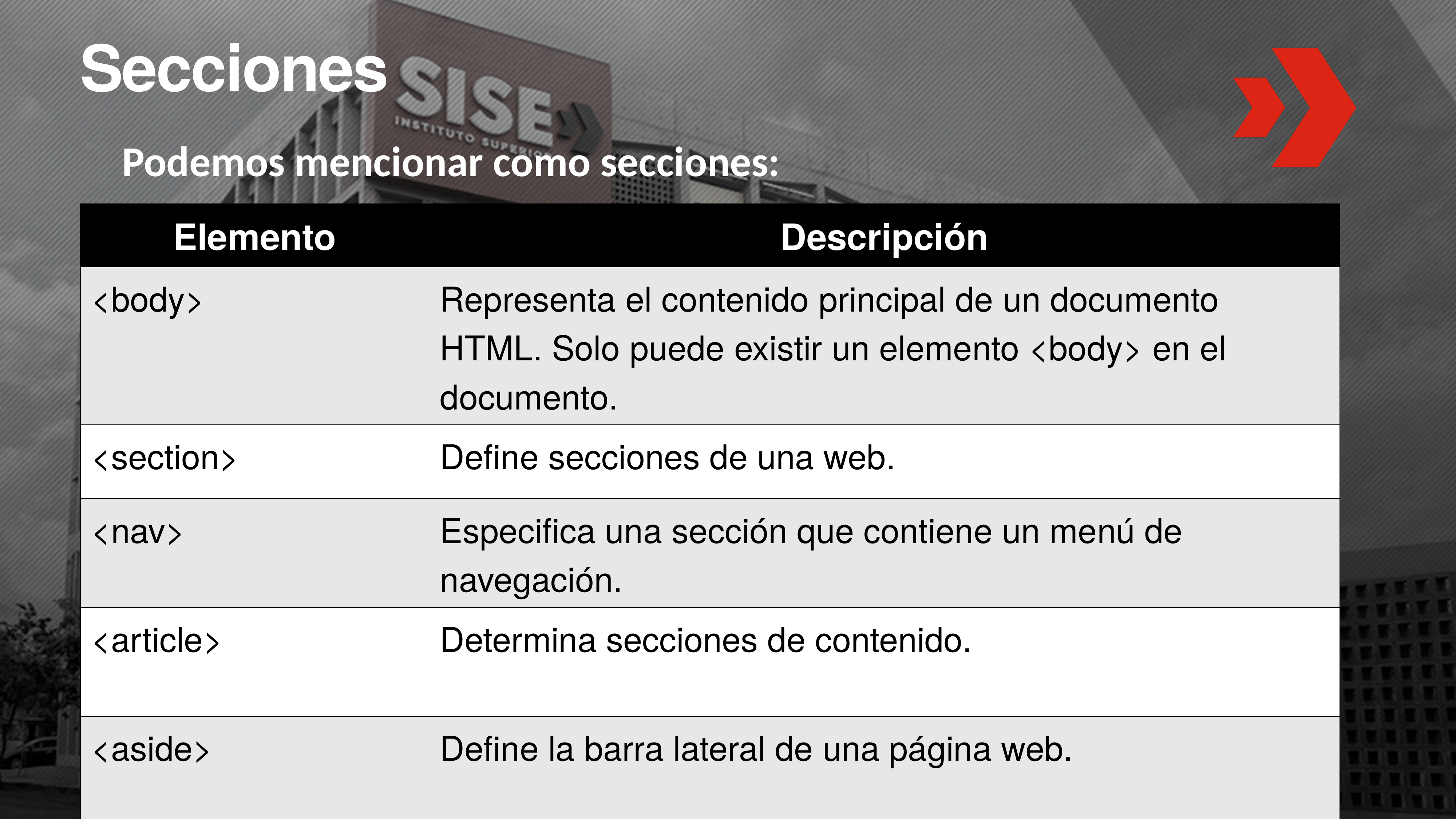

# Secciones
Podemos mencionar como secciones:
| Elemento | Descripción |
| --- | --- |
| <body> | Representa el contenido principal de un documento HTML. Solo puede existir un elemento <body> en el documento. |
| <section> | Define secciones de una web. |
| <nav> | Especifica una sección que contiene un menú de navegación. |
| <article> | Determina secciones de contenido. |
| <aside> | Define la barra lateral de una página web. |